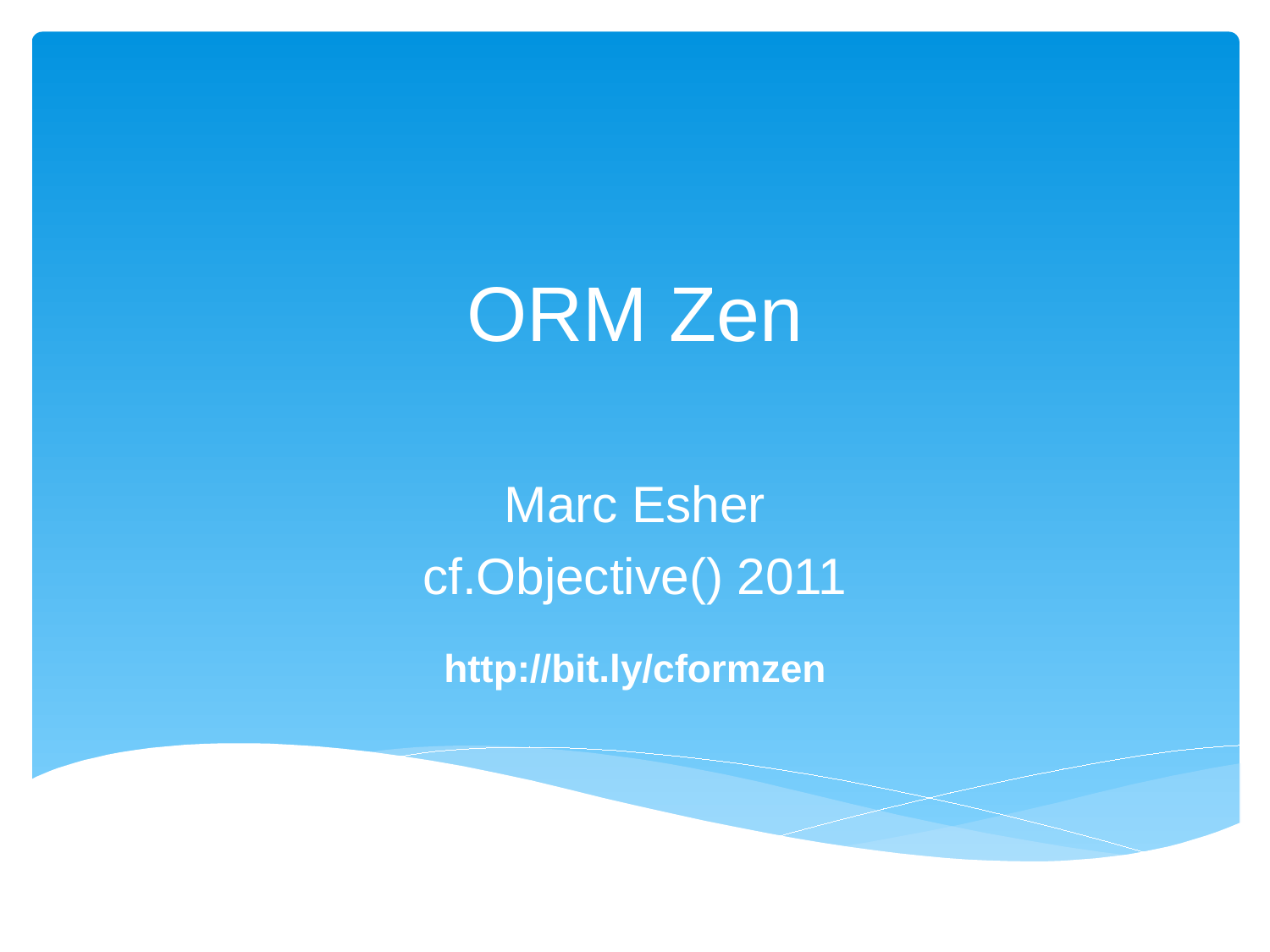

# ORM Zen
Marc Esher
cf.Objective() 2011

http://bit.ly/cformzen